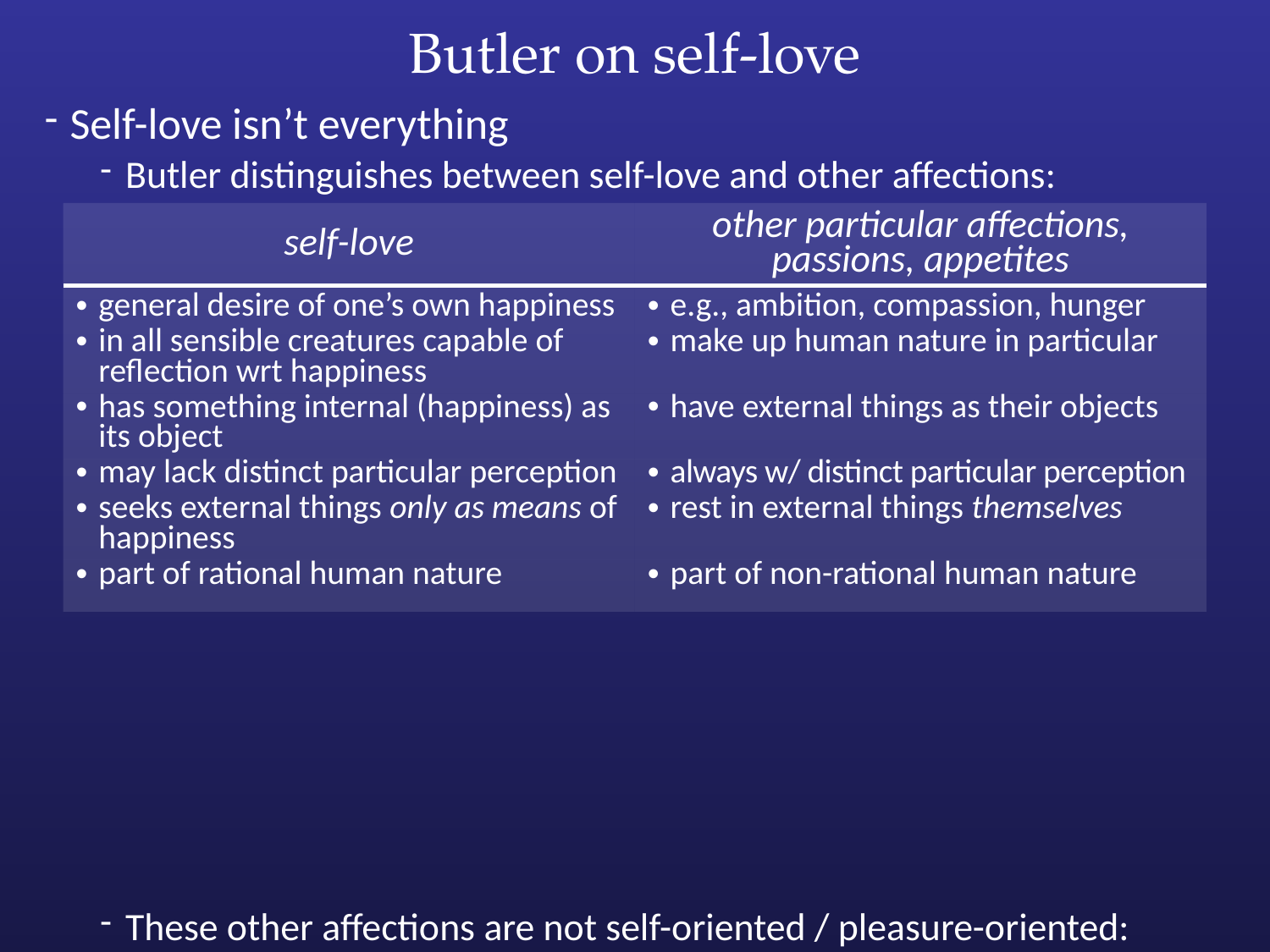

# Butler on self-love
Self-love isn’t everything
Butler distinguishes between self-love and other affections:

These other affections are not self-oriented / pleasure-oriented:
Each is for some external thing, not for the pleasure arising from it.
Hunger is for the food itself, not for the pleasure from eating it.
Without there already being some suitableness between hunger and food, eating the food wouldn’t bring me pleasure.
| self-love | other particular affections, passions, appetites |
| --- | --- |
| general desire of one’s own happiness in all sensible creatures capable of reflection wrt happiness | e.g., ambition, compassion, hunger make up human nature in particular |
| has something internal (happiness) as its object | have external things as their objects |
| may lack distinct particular perception seeks external things only as means of happiness | always w/ distinct particular perception rest in external things themselves |
| part of rational human nature | part of non-rational human nature |